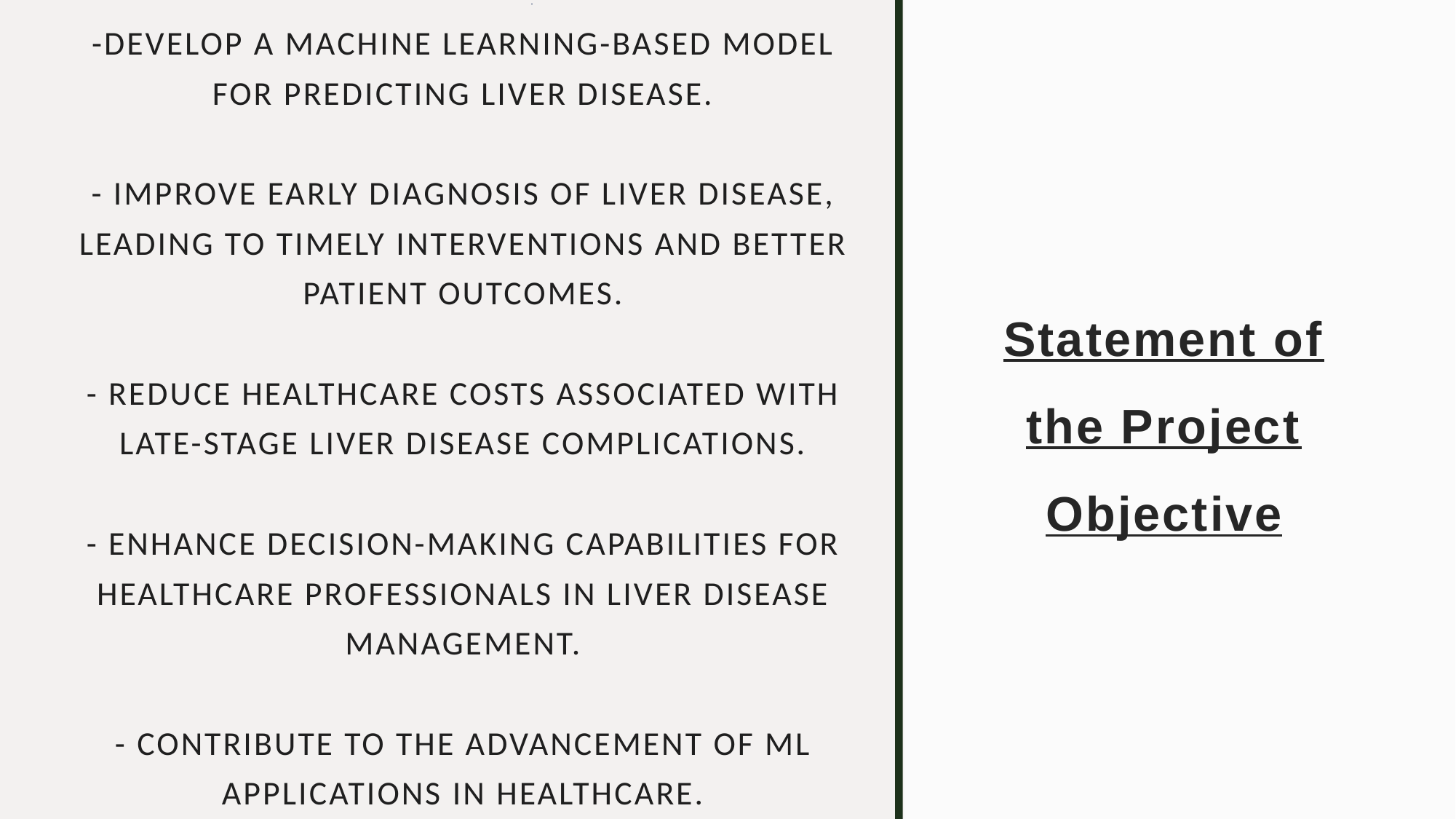

Statement of the Project Objective
# -Develop a machine learning-based model for predicting liver disease. - Improve early diagnosis of liver disease, leading to timely interventions and better patient outcomes. - Reduce healthcare costs associated with late-stage liver disease complications. - Enhance decision-making capabilities for healthcare professionals in liver disease management. - Contribute to the advancement of ML applications in healthcare.